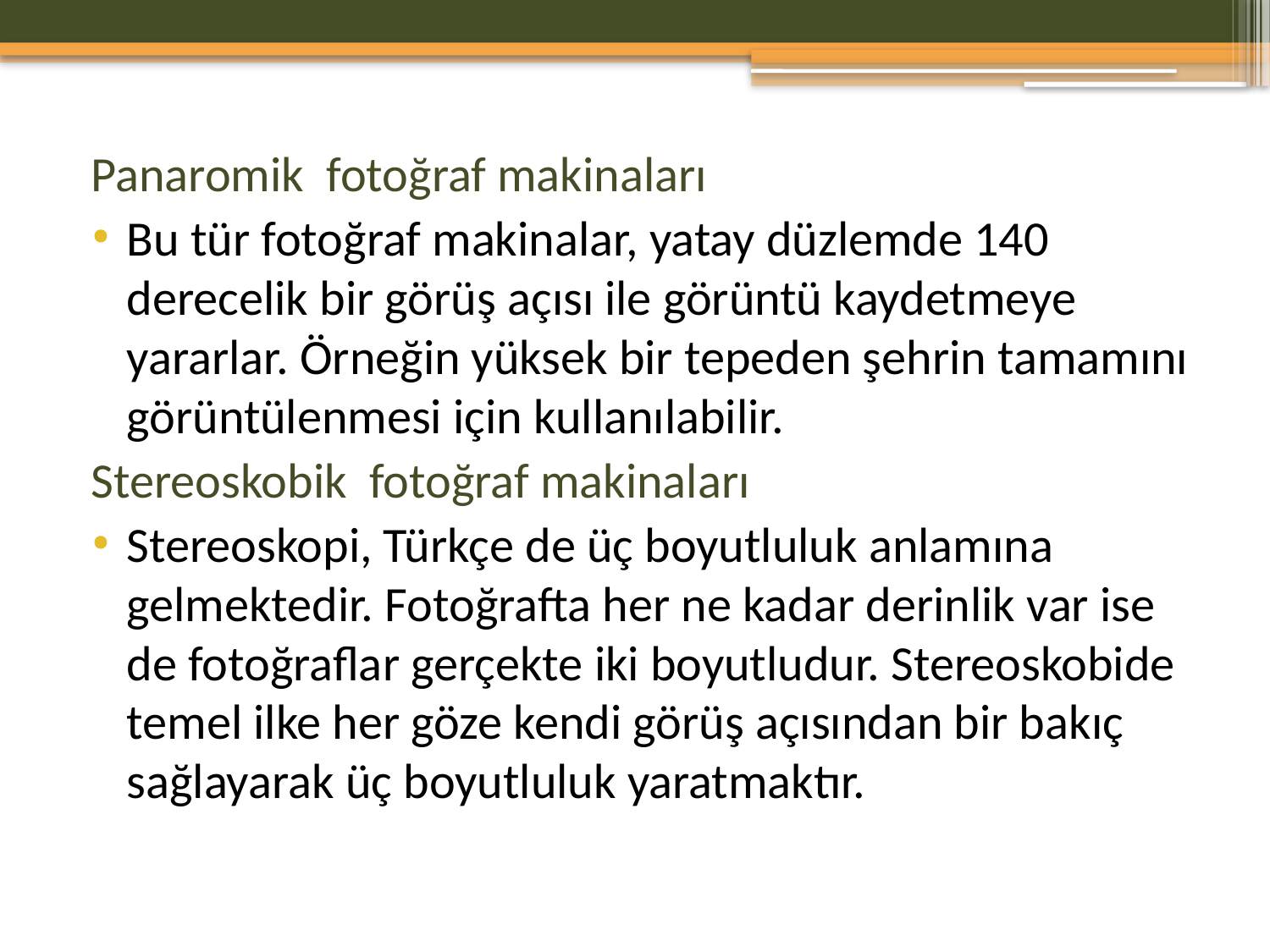

Panaromik  fotoğraf makinaları
Bu tür fotoğraf makinalar, yatay düzlemde 140 derecelik bir görüş açısı ile görüntü kaydetmeye yararlar. Örneğin yüksek bir tepeden şehrin tamamını görüntülenmesi için kullanılabilir.
Stereoskobik  fotoğraf makinaları
Stereoskopi, Türkçe de üç boyutluluk anlamına gelmektedir. Fotoğrafta her ne kadar derinlik var ise  de fotoğraflar gerçekte iki boyutludur. Stereoskobide temel ilke her göze kendi görüş açısından bir bakıç sağlayarak üç boyutluluk yaratmaktır.